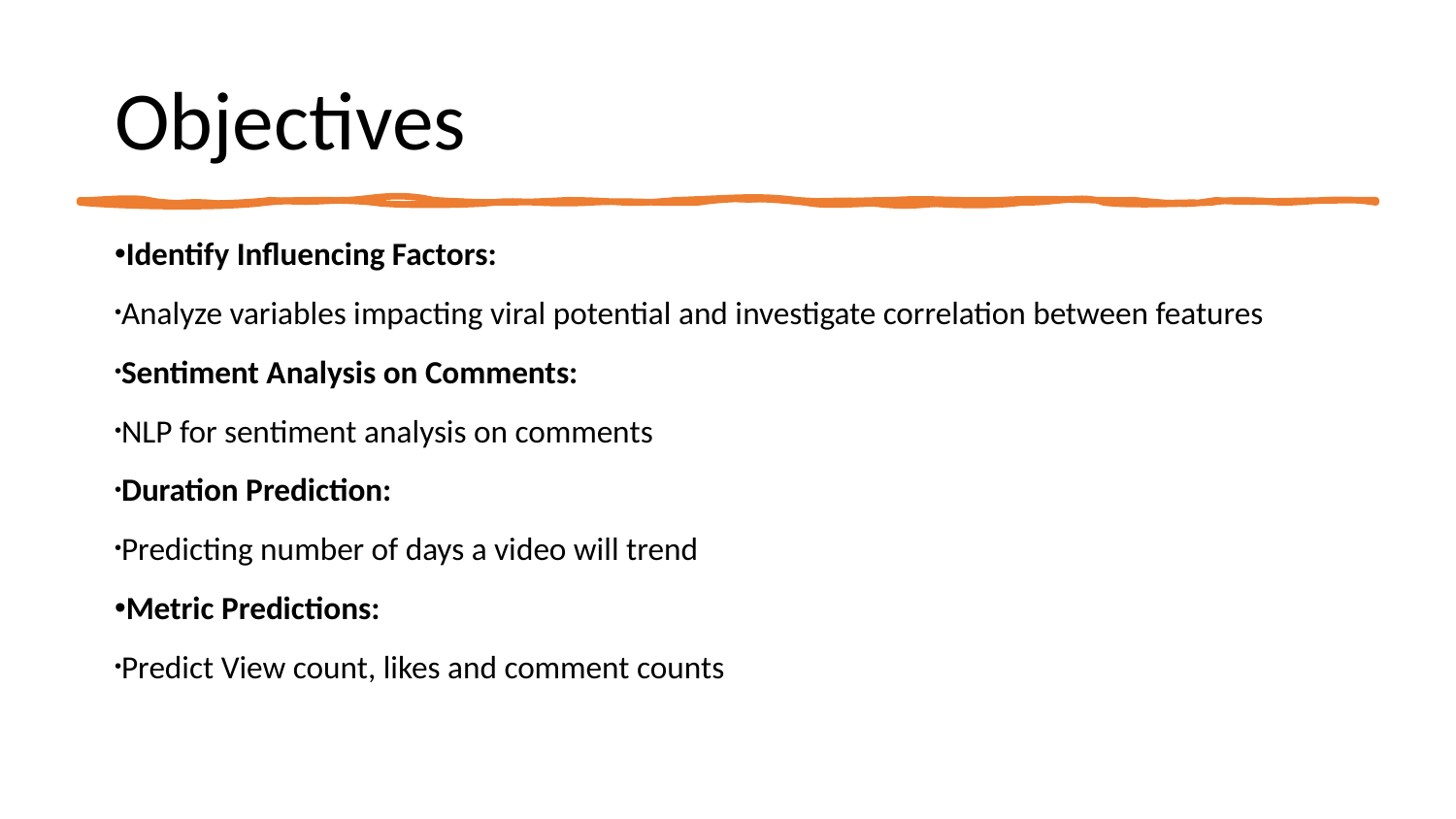

# Objectives

Identify Influencing Factors:
Analyze variables impacting viral potential and investigate correlation between features
Sentiment Analysis on Comments:
NLP for sentiment analysis on comments
Duration Prediction:
Predicting number of days a video will trend
Metric Predictions:
Predict View count, likes and comment counts